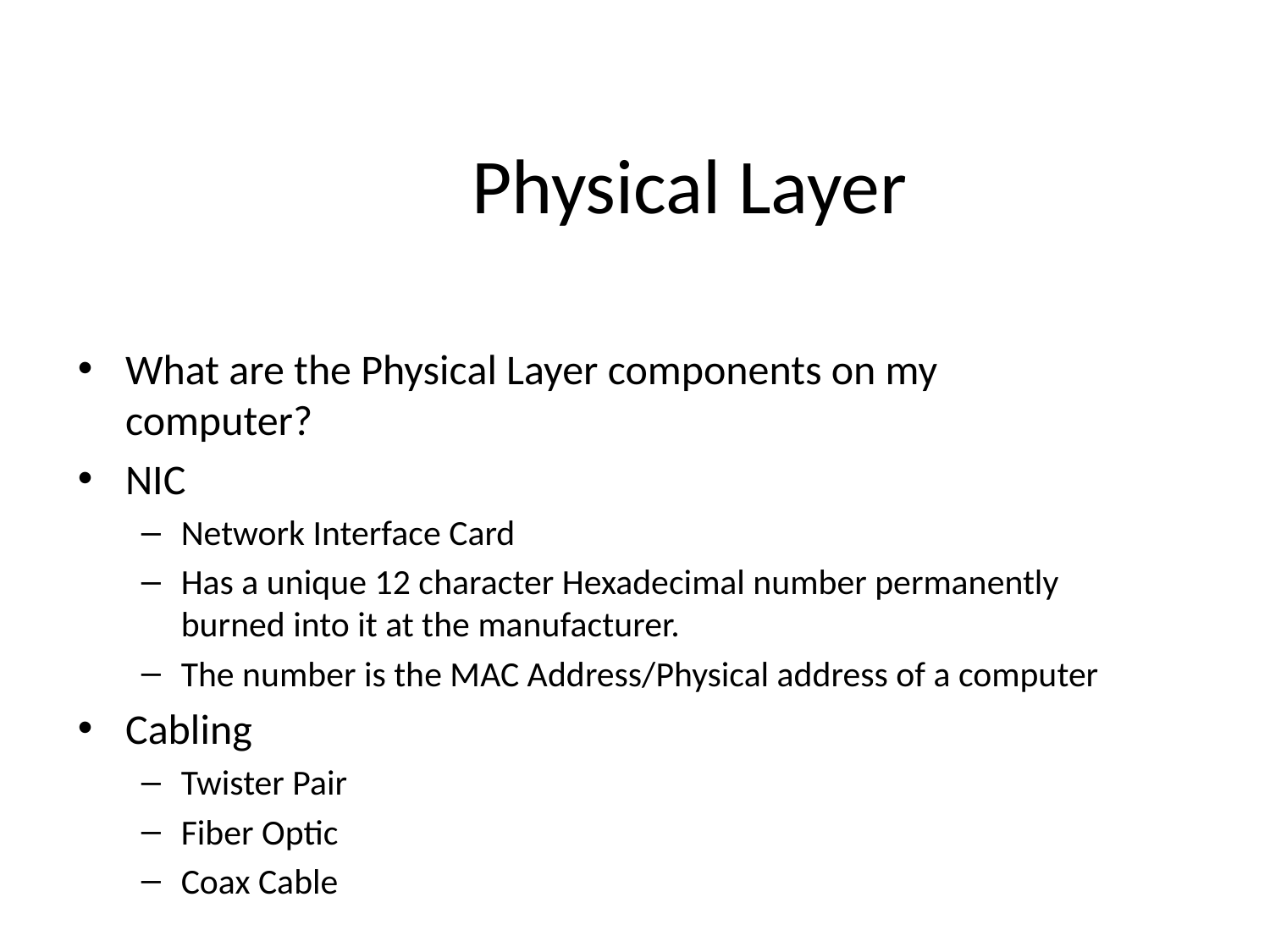

# Physical Layer
What are the Physical Layer components on my computer?
NIC
Network Interface Card
Has a unique 12 character Hexadecimal number permanently burned into it at the manufacturer.
The number is the MAC Address/Physical address of a computer
Cabling
Twister Pair
Fiber Optic
Coax Cable